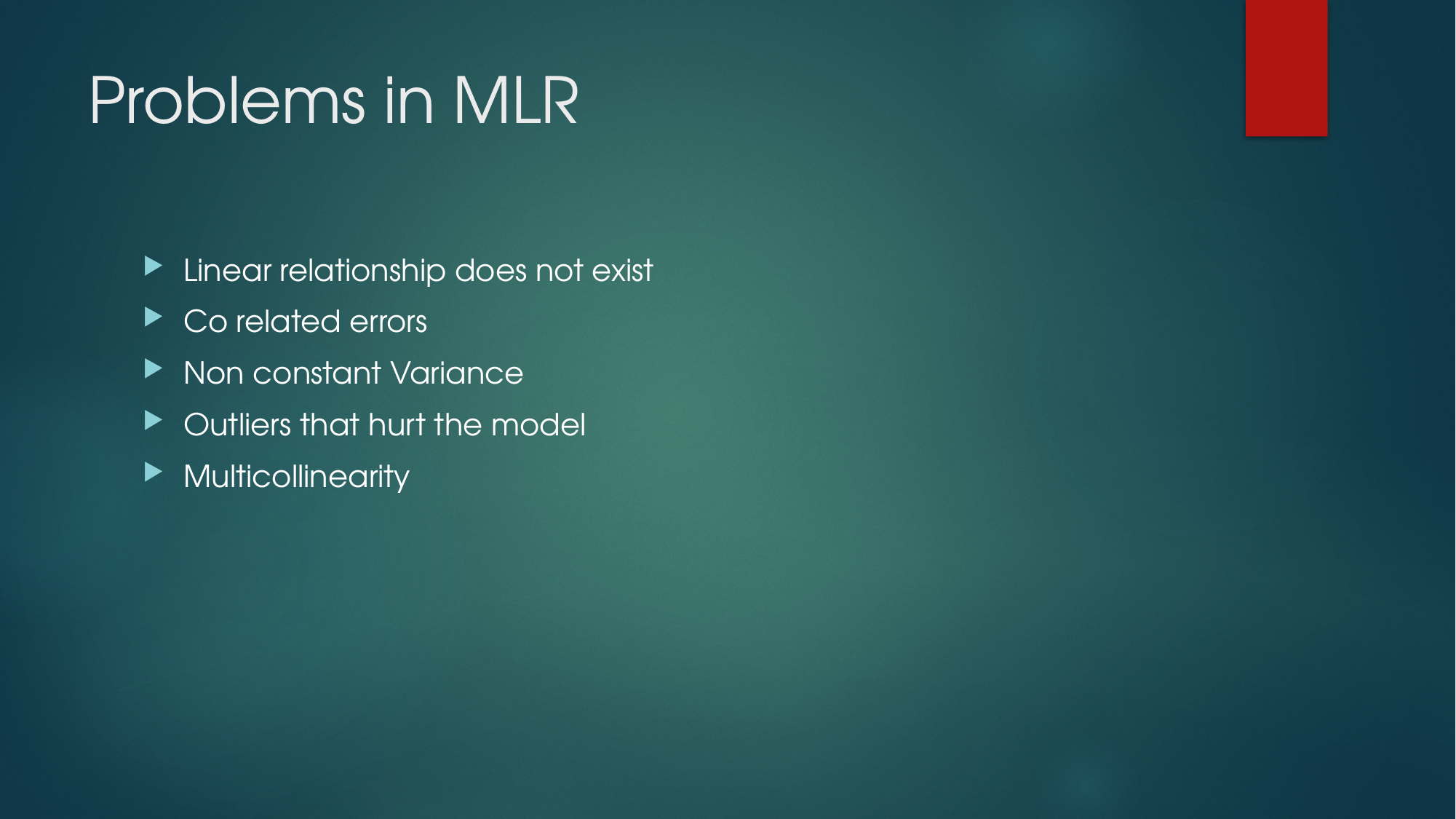

# Problems in MLR
Linear relationship does not exist
Co related errors
Non constant Variance
Outliers that hurt the model
Multicollinearity